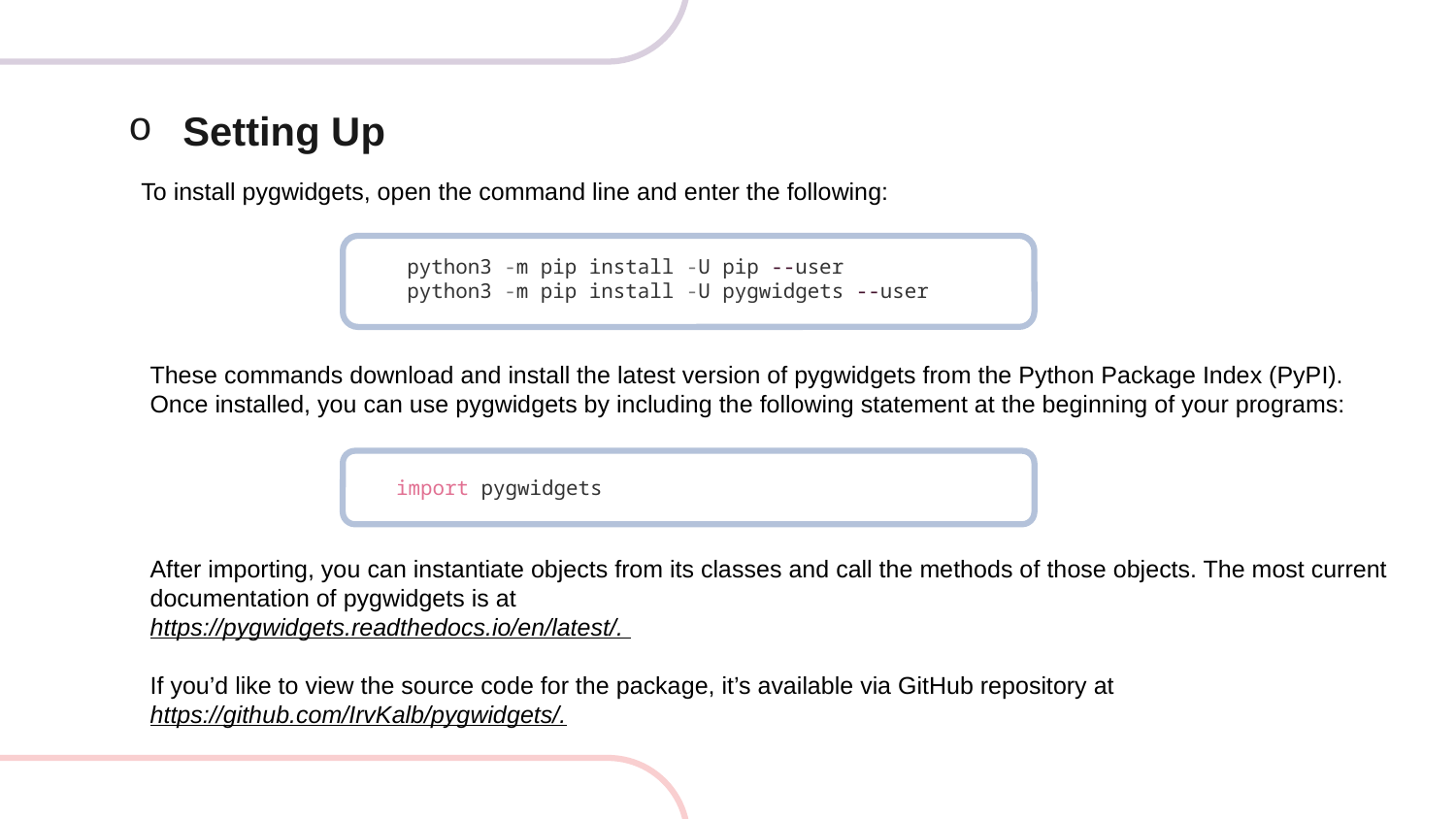

# Setting Up
To install pygwidgets, open the command line and enter the following:

python3 -m pip install -U pip --user
python3 -m pip install -U pygwidgets --user
These commands download and install the latest version of pygwidgets from the Python Package Index (PyPI). Once installed, you can use pygwidgets by including the following statement at the beginning of your programs:

import pygwidgets
After importing, you can instantiate objects from its classes and call the methods of those objects. The most current documentation of pygwidgets is at
https://pygwidgets.readthedocs.io/en/latest/.

If you’d like to view the source code for the package, it’s available via GitHub repository at https://github.com/IrvKalb/pygwidgets/.